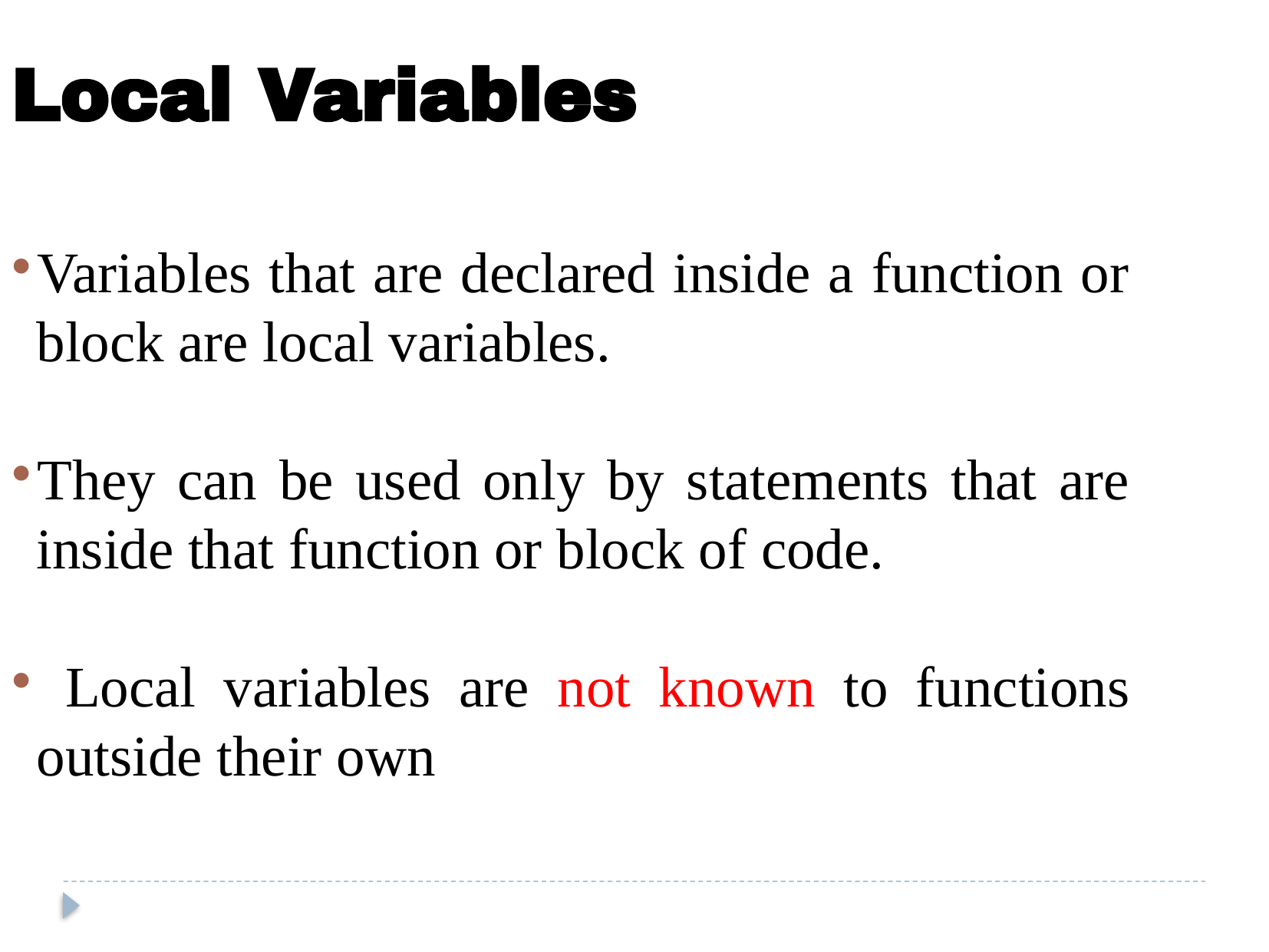

Local Variables
Variables that are declared inside a function or block are local variables.

They can be used only by statements that are inside that function or block of code.

 Local variables are not known to functions outside their own